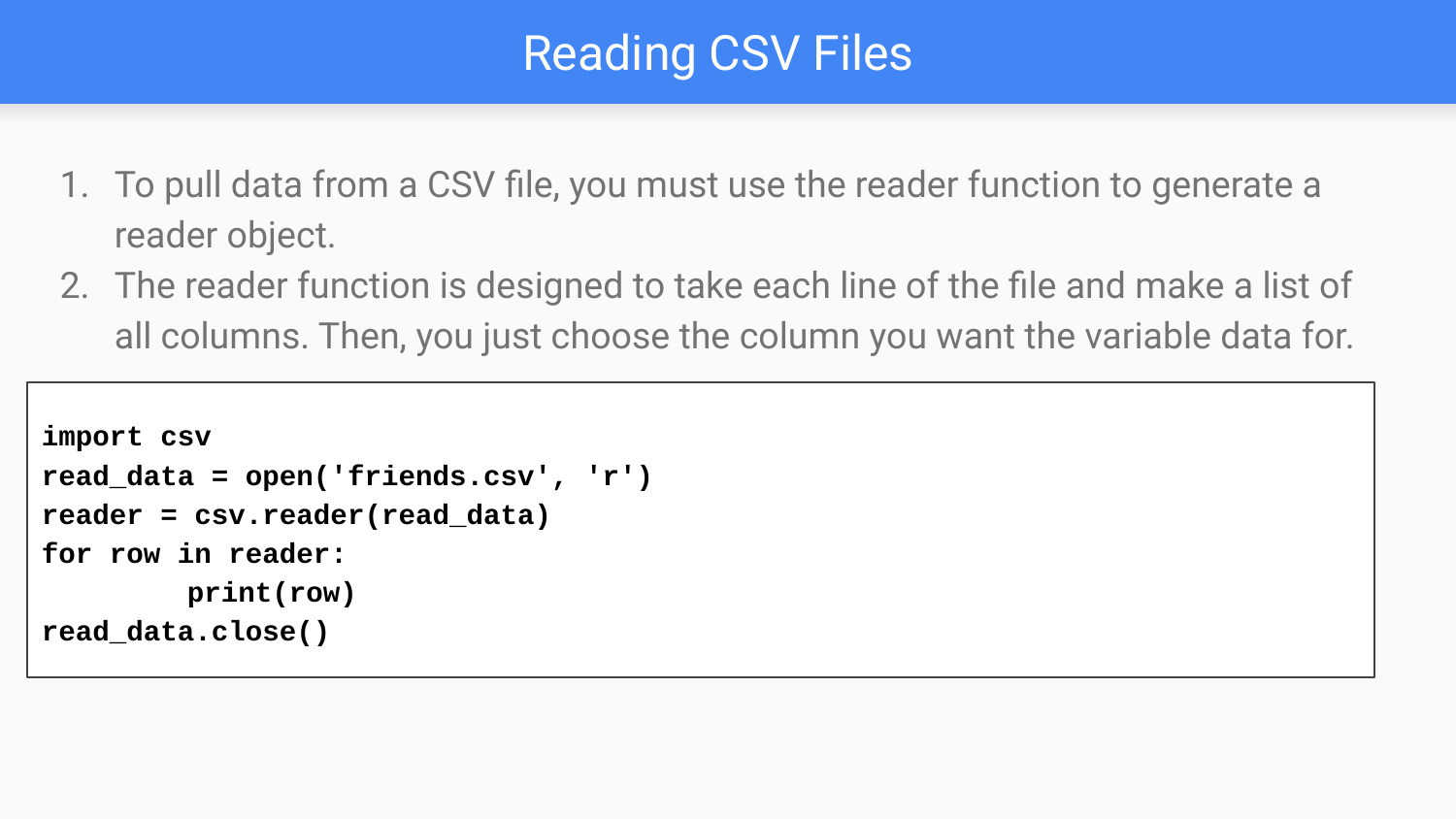

# Reading CSV Files
To pull data from a CSV file, you must use the reader function to generate a reader object.
The reader function is designed to take each line of the file and make a list of all columns. Then, you just choose the column you want the variable data for.
import csv
read_data = open('friends.csv', 'r')
reader = csv.reader(read_data)
for row in reader:
	print(row)
read_data.close()